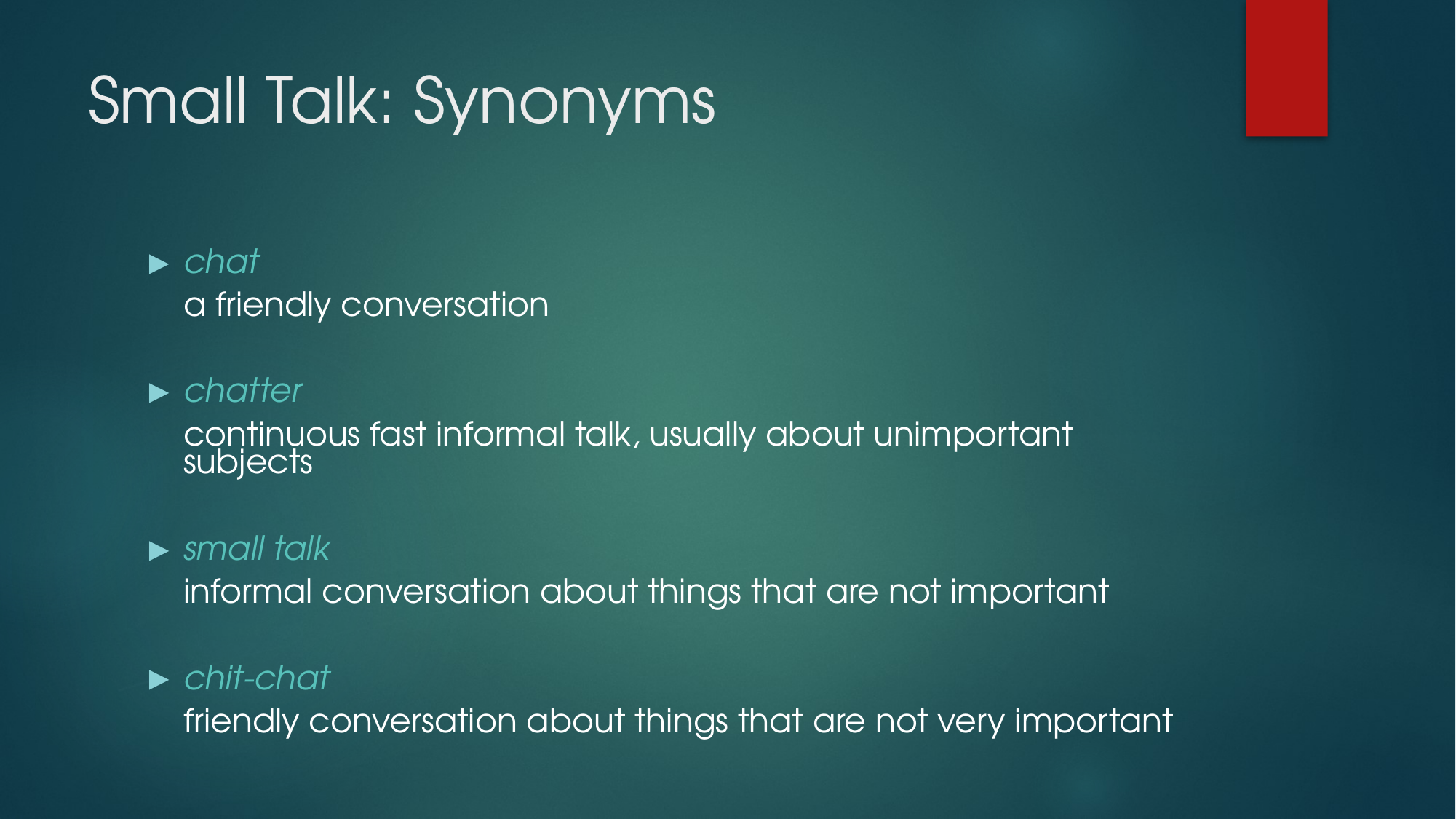

# Small Talk: Synonyms
chat
	a friendly conversation

chatter
	continuous fast informal talk, usually about unimportant subjects

small talk
	informal conversation about things that are not important

chit-chat
	friendly conversation about things that are not very important